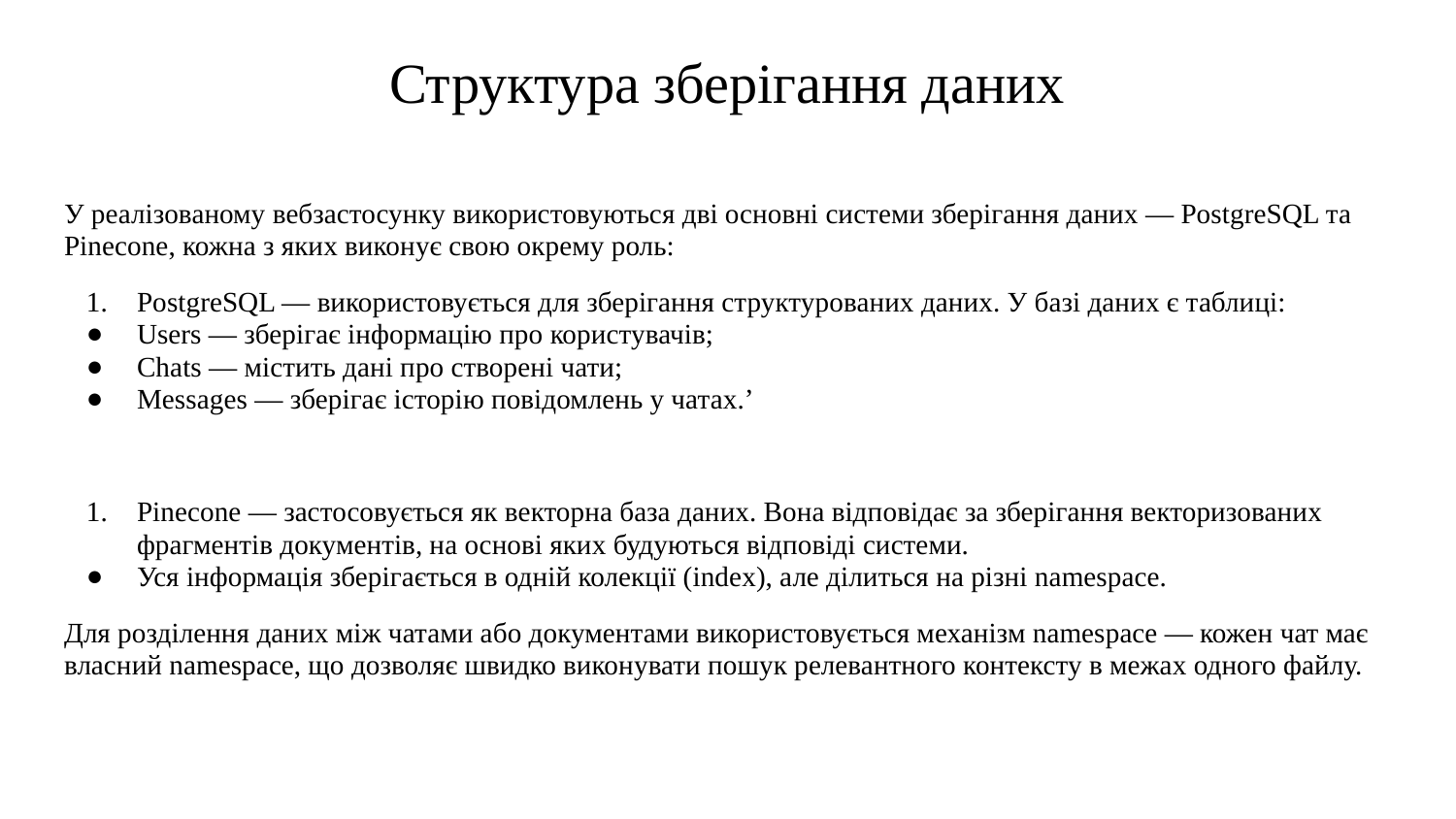

Структура зберігання даних
У реалізованому вебзастосунку використовуються дві основні системи зберігання даних — PostgreSQL та Pinecone, кожна з яких виконує свою окрему роль:
PostgreSQL — використовується для зберігання структурованих даних. У базі даних є таблиці:
Users — зберігає інформацію про користувачів;
Chats — містить дані про створені чати;
Messages — зберігає історію повідомлень у чатах.’

Pinecone — застосовується як векторна база даних. Вона відповідає за зберігання векторизованих фрагментів документів, на основі яких будуються відповіді системи.
Уся інформація зберігається в одній колекції (index), але ділиться на різні namespace.
Для розділення даних між чатами або документами використовується механізм namespace — кожен чат має власний namespace, що дозволяє швидко виконувати пошук релевантного контексту в межах одного файлу.